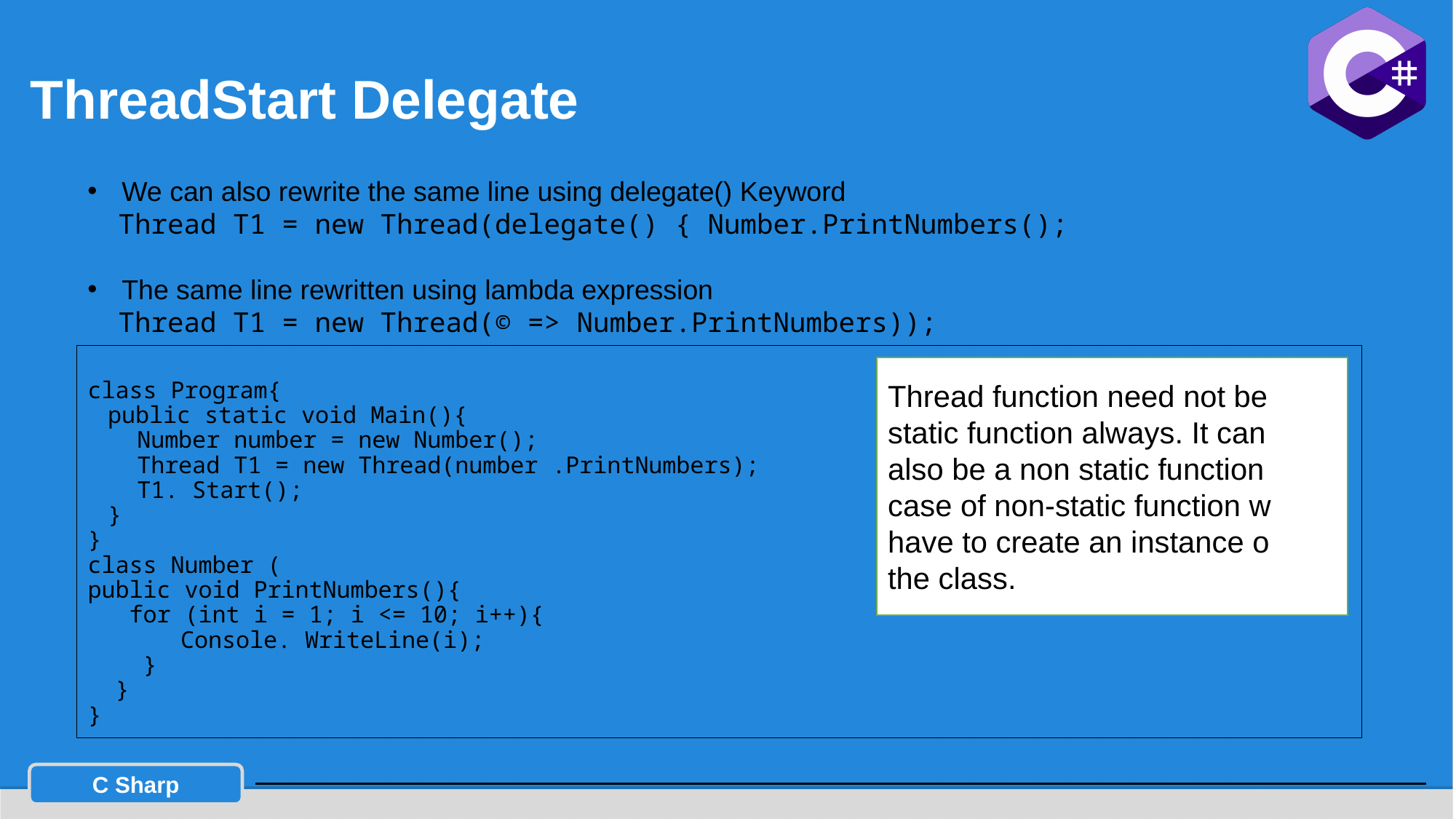

# ThreadStart Delegate
We can also rewrite the same line using delegate() Keyword
    Thread T1 = new Thread(delegate() { Number.PrintNumbers();

The same line rewritten using lambda expression
    Thread T1 = new Thread(© => Number.PrintNumbers));

class Program{
public static void Main(){
Number number = new Number();
Thread T1 = new Thread(number .PrintNumbers);
T1. Start();
}
}
class Number (
public void PrintNumbers(){
   for (int i = 1; i <= 10; i++){
	Console. WriteLine(i);
    }
  }
}

Thread function need not be
static function always. It can
also be a non static function
case of non-static function w
have to create an instance o
the class.